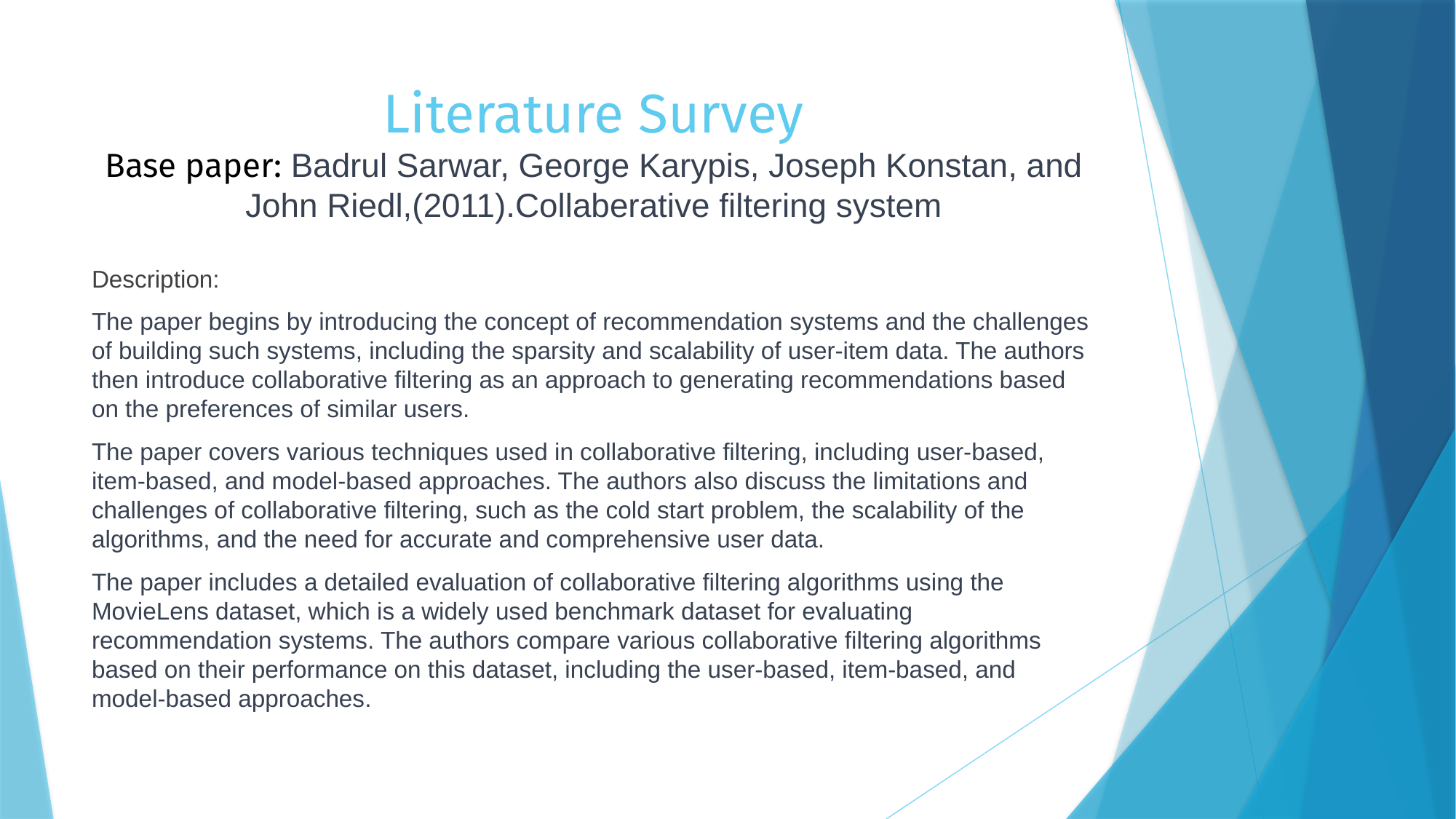

# Literature Survey Base paper: Badrul Sarwar, George Karypis, Joseph Konstan, and John Riedl,(2011).Collaberative filtering system
Description:
The paper begins by introducing the concept of recommendation systems and the challenges of building such systems, including the sparsity and scalability of user-item data. The authors then introduce collaborative filtering as an approach to generating recommendations based on the preferences of similar users.
The paper covers various techniques used in collaborative filtering, including user-based, item-based, and model-based approaches. The authors also discuss the limitations and challenges of collaborative filtering, such as the cold start problem, the scalability of the algorithms, and the need for accurate and comprehensive user data.
The paper includes a detailed evaluation of collaborative filtering algorithms using the MovieLens dataset, which is a widely used benchmark dataset for evaluating recommendation systems. The authors compare various collaborative filtering algorithms based on their performance on this dataset, including the user-based, item-based, and model-based approaches.